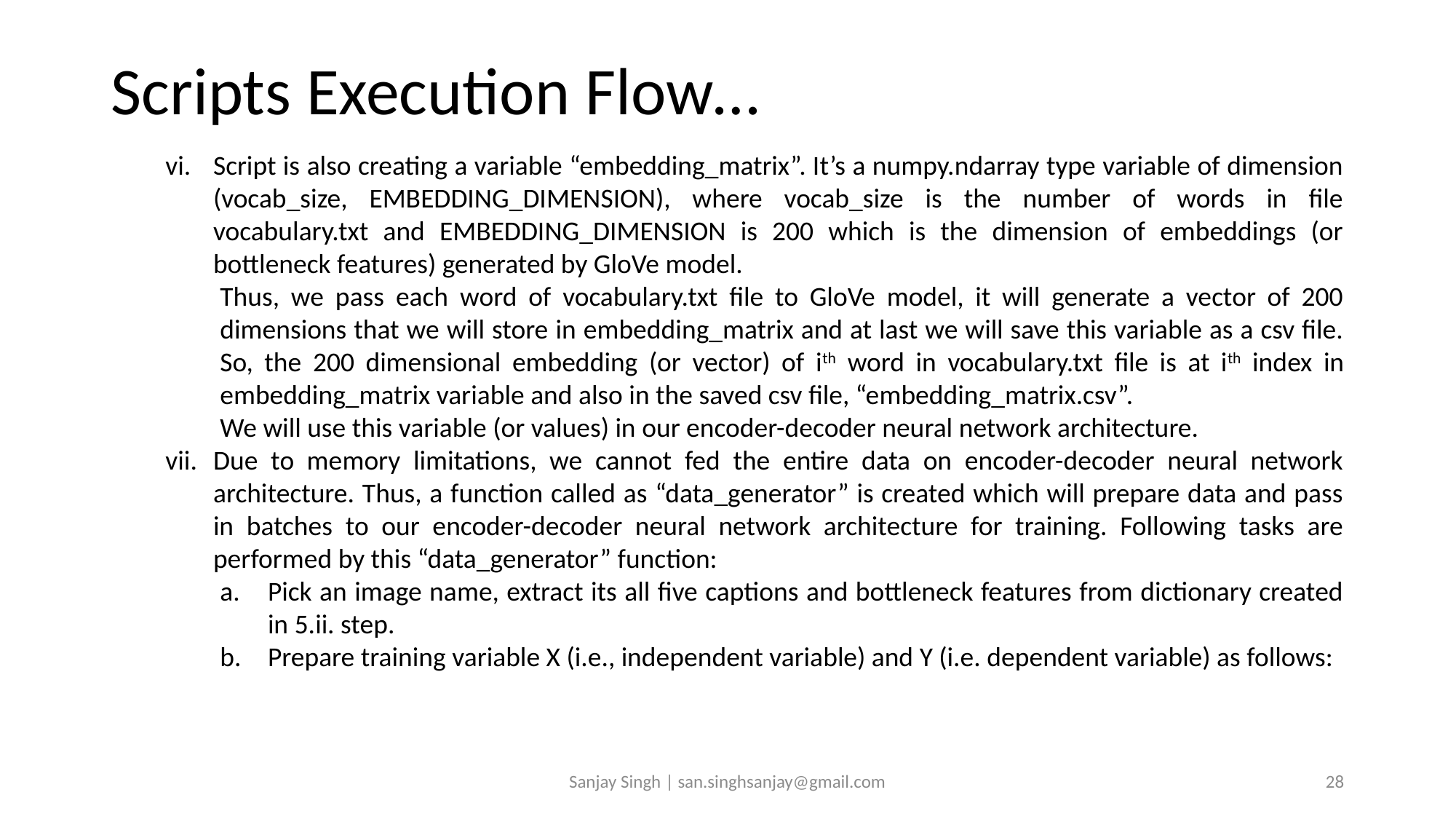

# Scripts Execution Flow…
Script is also creating a variable “embedding_matrix”. It’s a numpy.ndarray type variable of dimension (vocab_size, EMBEDDING_DIMENSION), where vocab_size is the number of words in file vocabulary.txt and EMBEDDING_DIMENSION is 200 which is the dimension of embeddings (or bottleneck features) generated by GloVe model.
Thus, we pass each word of vocabulary.txt file to GloVe model, it will generate a vector of 200 dimensions that we will store in embedding_matrix and at last we will save this variable as a csv file. So, the 200 dimensional embedding (or vector) of ith word in vocabulary.txt file is at ith index in embedding_matrix variable and also in the saved csv file, “embedding_matrix.csv”.
We will use this variable (or values) in our encoder-decoder neural network architecture.
Due to memory limitations, we cannot fed the entire data on encoder-decoder neural network architecture. Thus, a function called as “data_generator” is created which will prepare data and pass in batches to our encoder-decoder neural network architecture for training. Following tasks are performed by this “data_generator” function:
Pick an image name, extract its all five captions and bottleneck features from dictionary created in 5.ii. step.
Prepare training variable X (i.e., independent variable) and Y (i.e. dependent variable) as follows:

Sanjay Singh | san.singhsanjay@gmail.com
28